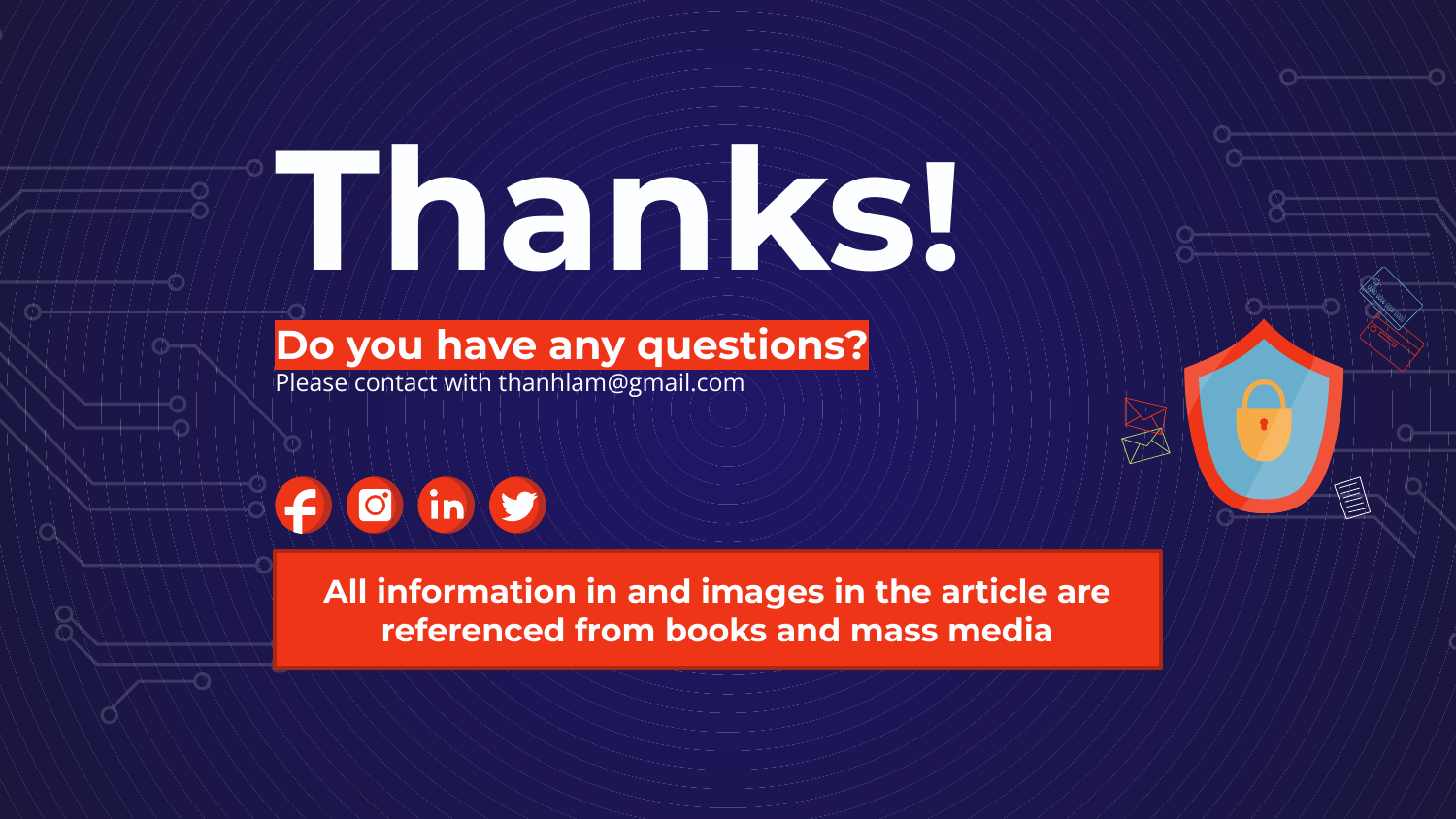

# Thanks!
Do you have any questions?
Please contact with thanhlam@gmail.com

All information in and images in the article are referenced from books and mass media